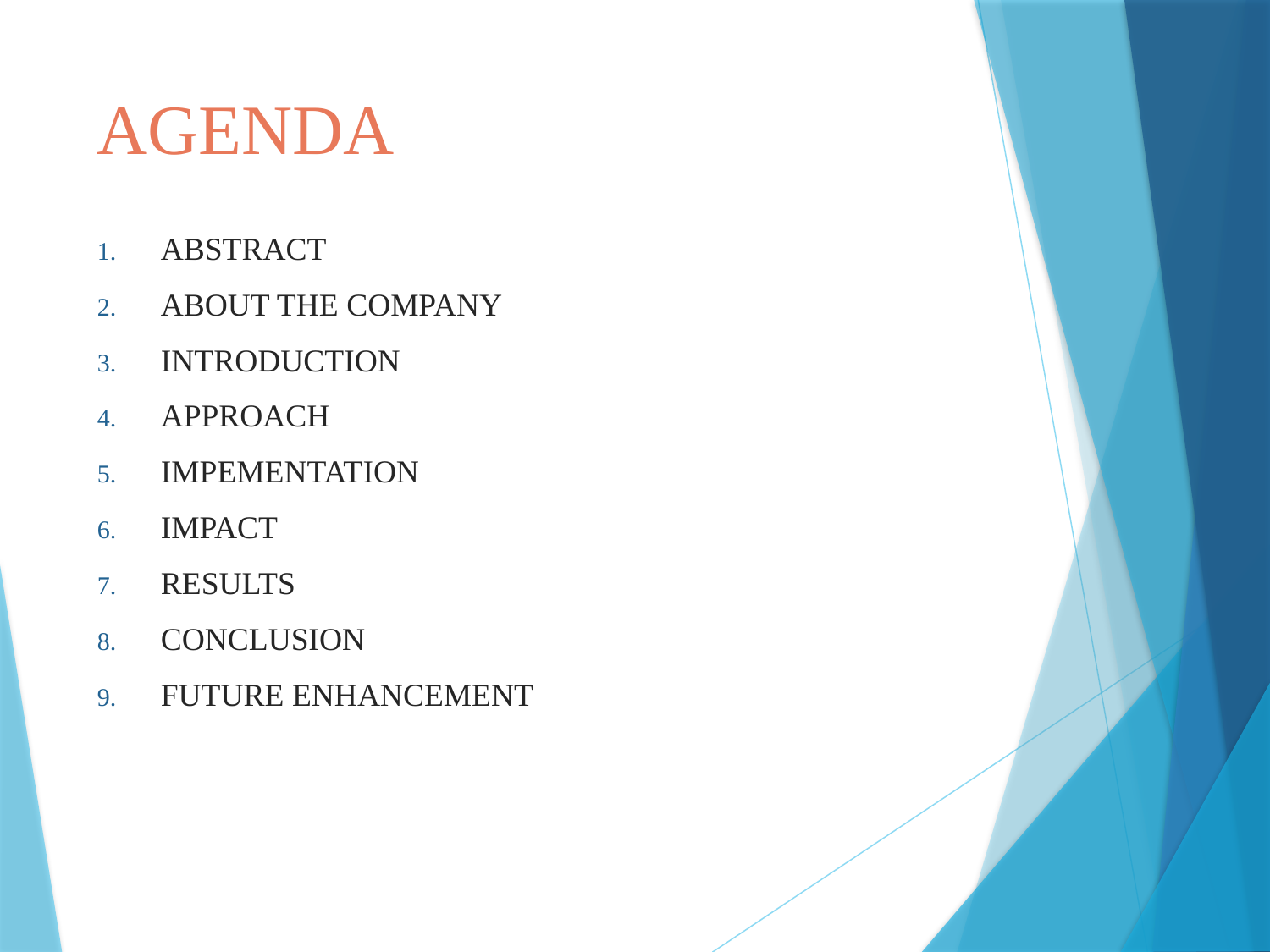

AGENDA
#
ABSTRACT
ABOUT THE COMPANY
INTRODUCTION
APPROACH
IMPEMENTATION
IMPACT
RESULTS
CONCLUSION
FUTURE ENHANCEMENT